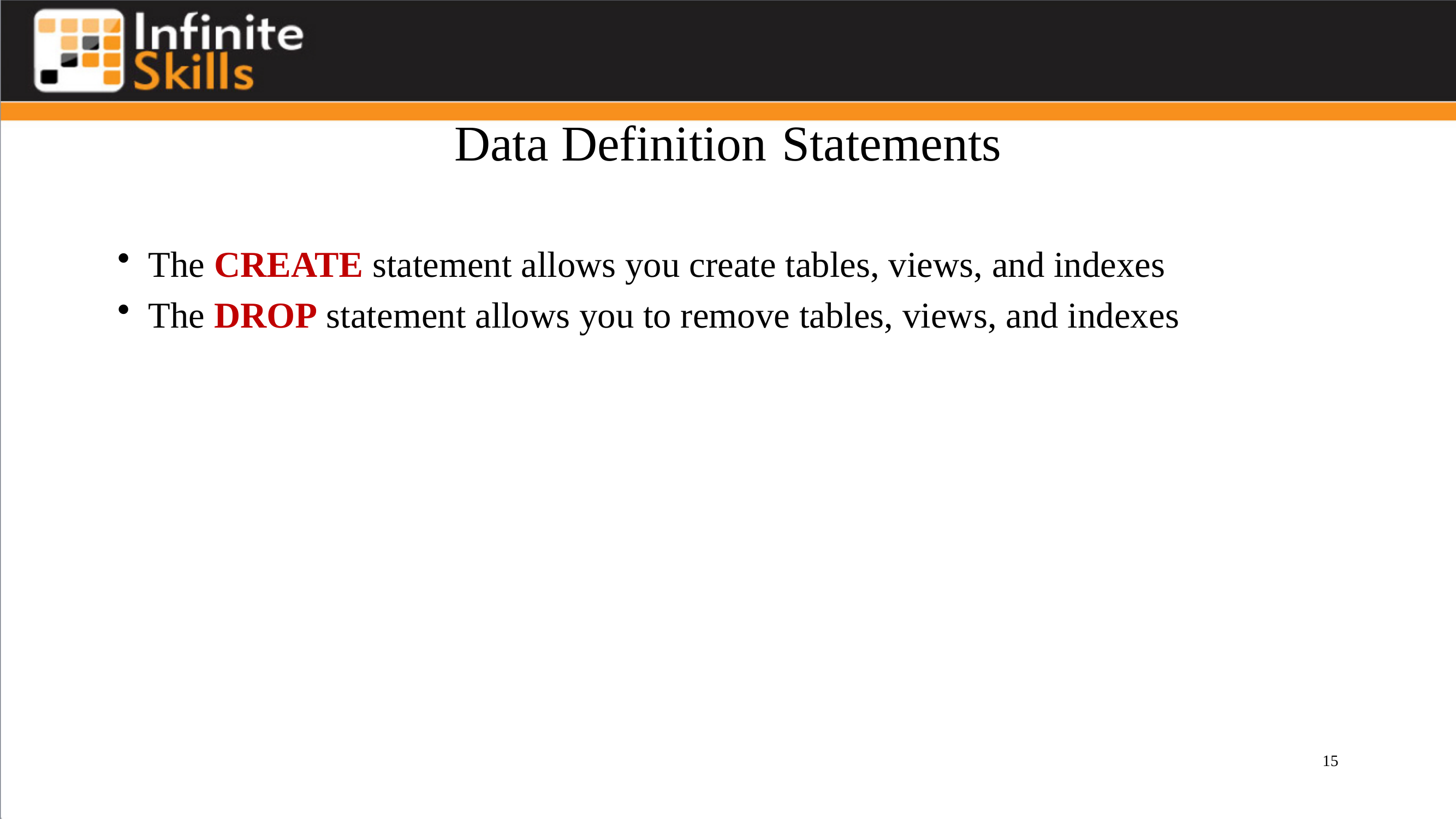

# Data Definition	Statements
The CREATE statement allows you create tables, views, and indexes
The DROP statement allows you to remove tables, views, and indexes

15